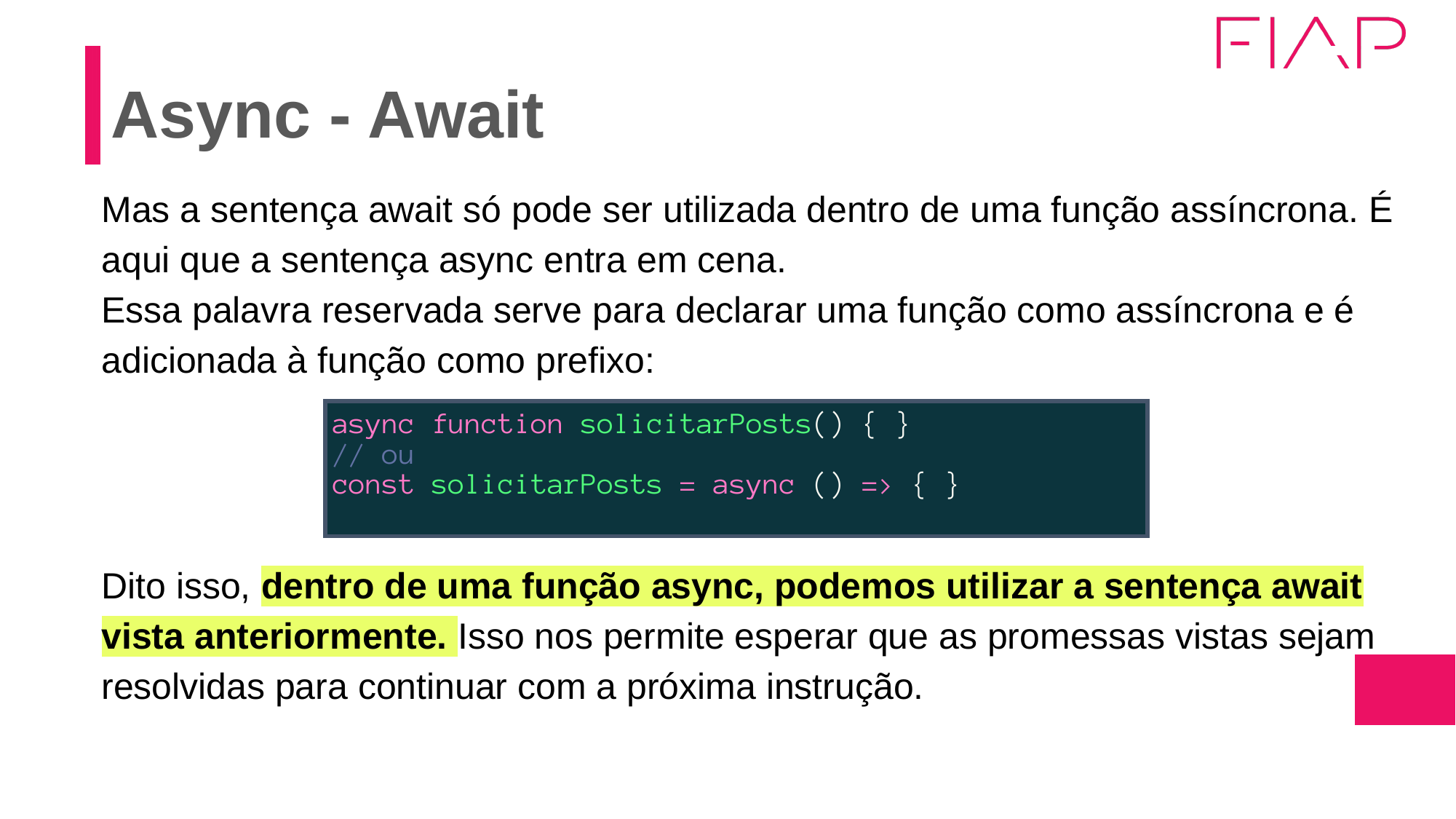

# Async - Await
Mas a sentença await só pode ser utilizada dentro de uma função assíncrona. É aqui que a sentença async entra em cena.
Essa palavra reservada serve para declarar uma função como assíncrona e é adicionada à função como prefixo:

Dito isso, dentro de uma função async, podemos utilizar a sentença await vista anteriormente. Isso nos permite esperar que as promessas vistas sejam resolvidas para continuar com a próxima instrução.

| async function solicitarPosts() { } // ou const solicitarPosts = async () => { } |
| --- |
43